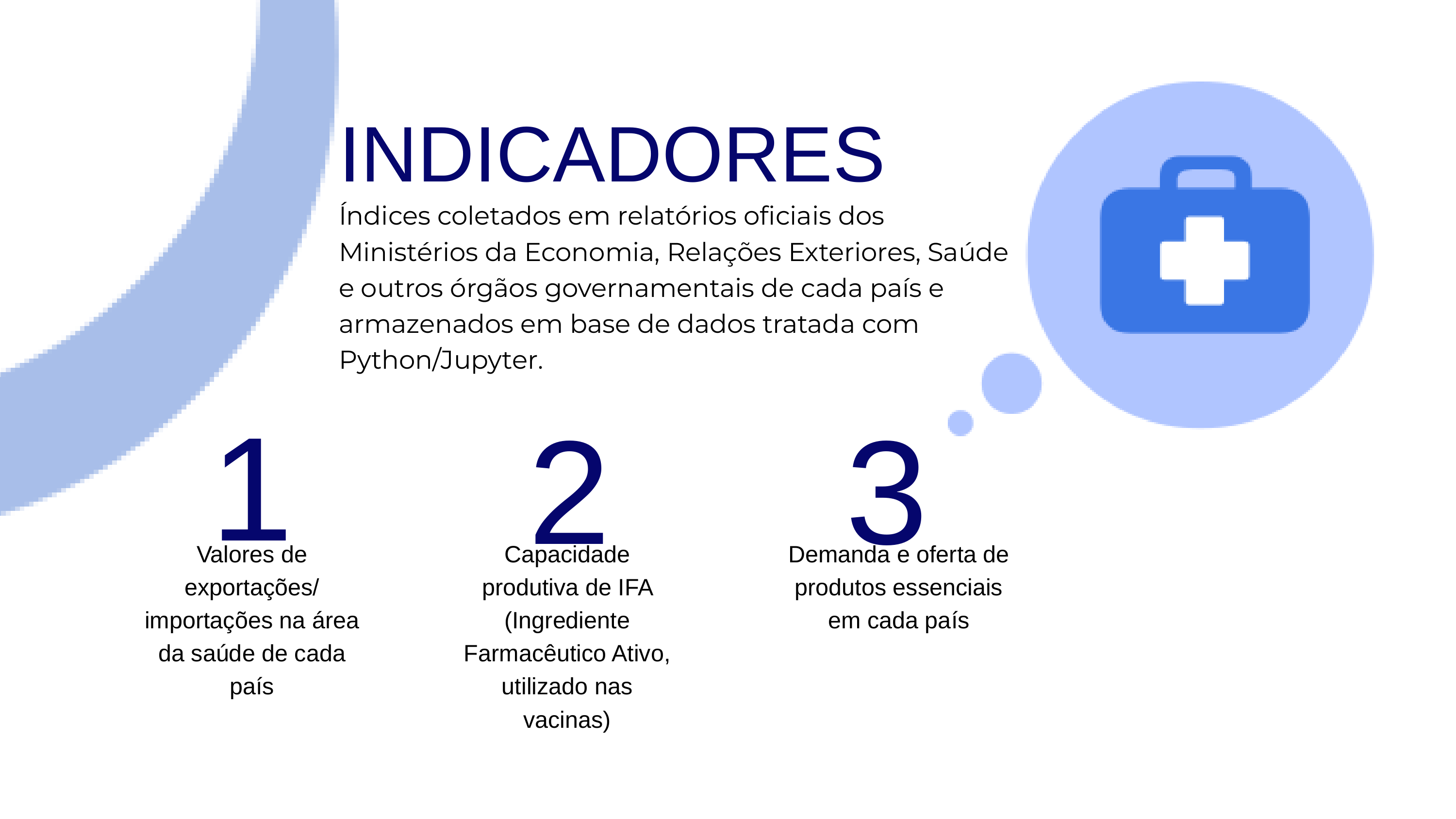

INDICADORES
Índices coletados em relatórios oficiais dos Ministérios da Economia, Relações Exteriores, Saúde e outros órgãos governamentais de cada país e armazenados em base de dados tratada com Python/Jupyter.
1
2
3
Valores de exportações/ importações na área da saúde de cada país
Capacidade produtiva de IFA (Ingrediente Farmacêutico Ativo, utilizado nas vacinas)
Demanda e oferta de produtos essenciais em cada país